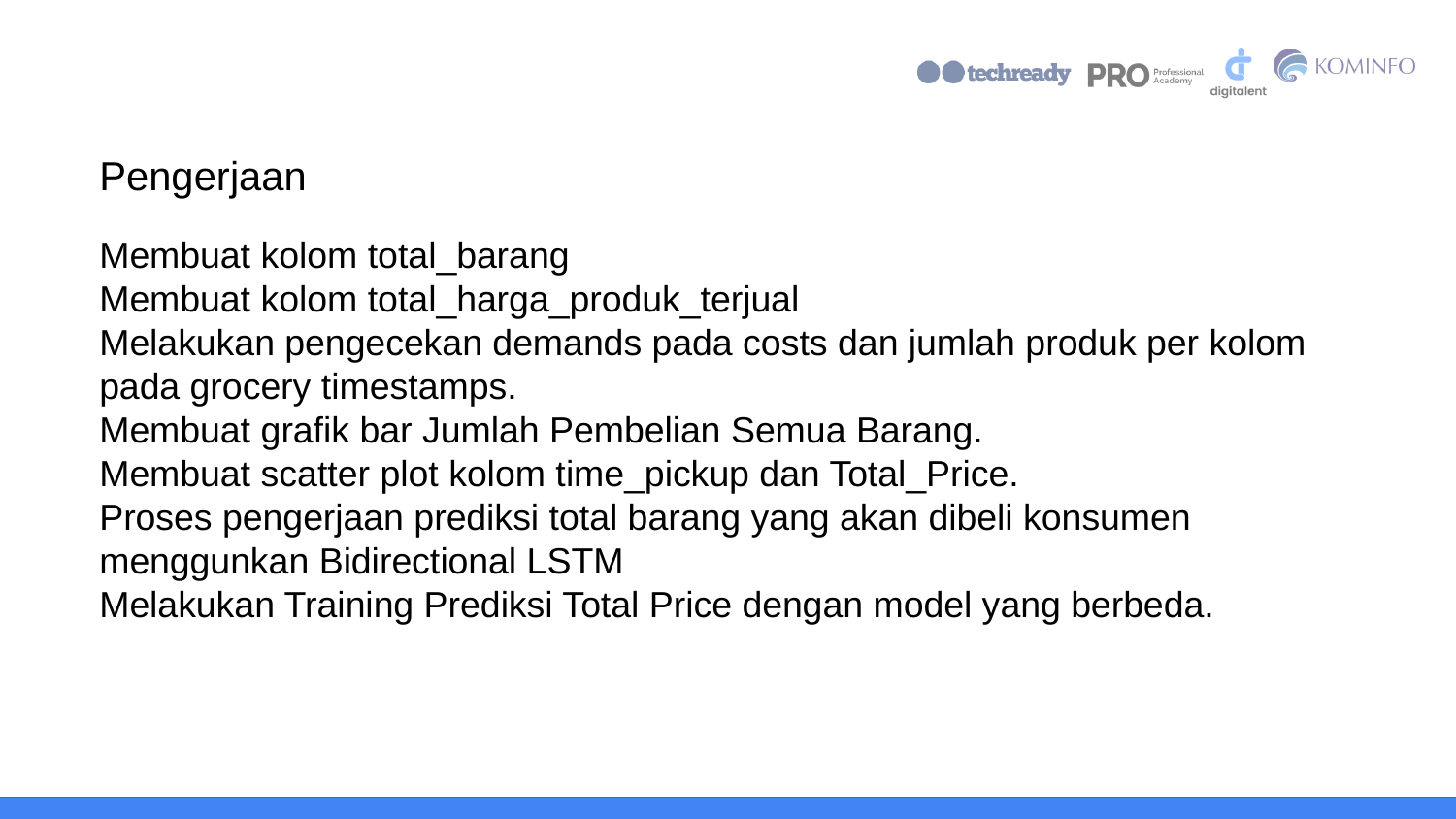

Pengerjaan

Membuat kolom total_barang
Membuat kolom total_harga_produk_terjual
Melakukan pengecekan demands pada costs dan jumlah produk per kolom pada grocery timestamps.
Membuat grafik bar Jumlah Pembelian Semua Barang.
Membuat scatter plot kolom time_pickup dan Total_Price.
Proses pengerjaan prediksi total barang yang akan dibeli konsumen menggunkan Bidirectional LSTM
Melakukan Training Prediksi Total Price dengan model yang berbeda.